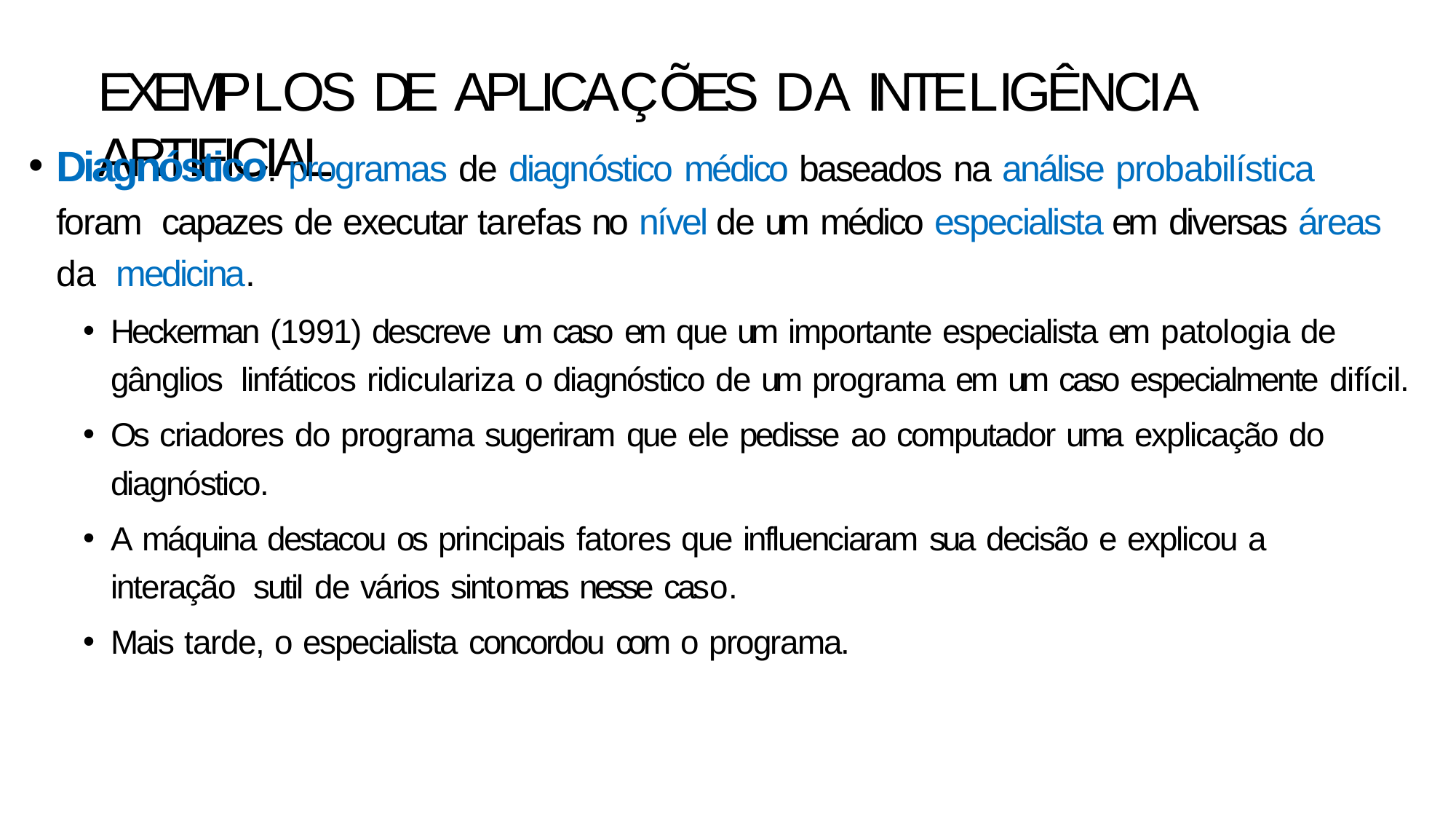

# EXEMPLOS DE APLICAÇÕES DA INTELIGÊNCIA ARTIFICIAL
Diagnóstico: programas de diagnóstico médico baseados na análise probabilística foram  capazes de executar tarefas no nível de um médico especialista em diversas áreas da  medicina.
Heckerman (1991) descreve um caso em que um importante especialista em patologia de gânglios  linfáticos ridiculariza o diagnóstico de um programa em um caso especialmente difícil.
Os criadores do programa sugeriram que ele pedisse ao computador uma explicação do
diagnóstico.
A máquina destacou os principais fatores que influenciaram sua decisão e explicou a interação  sutil de vários sintomas nesse caso.
Mais tarde, o especialista concordou com o programa.